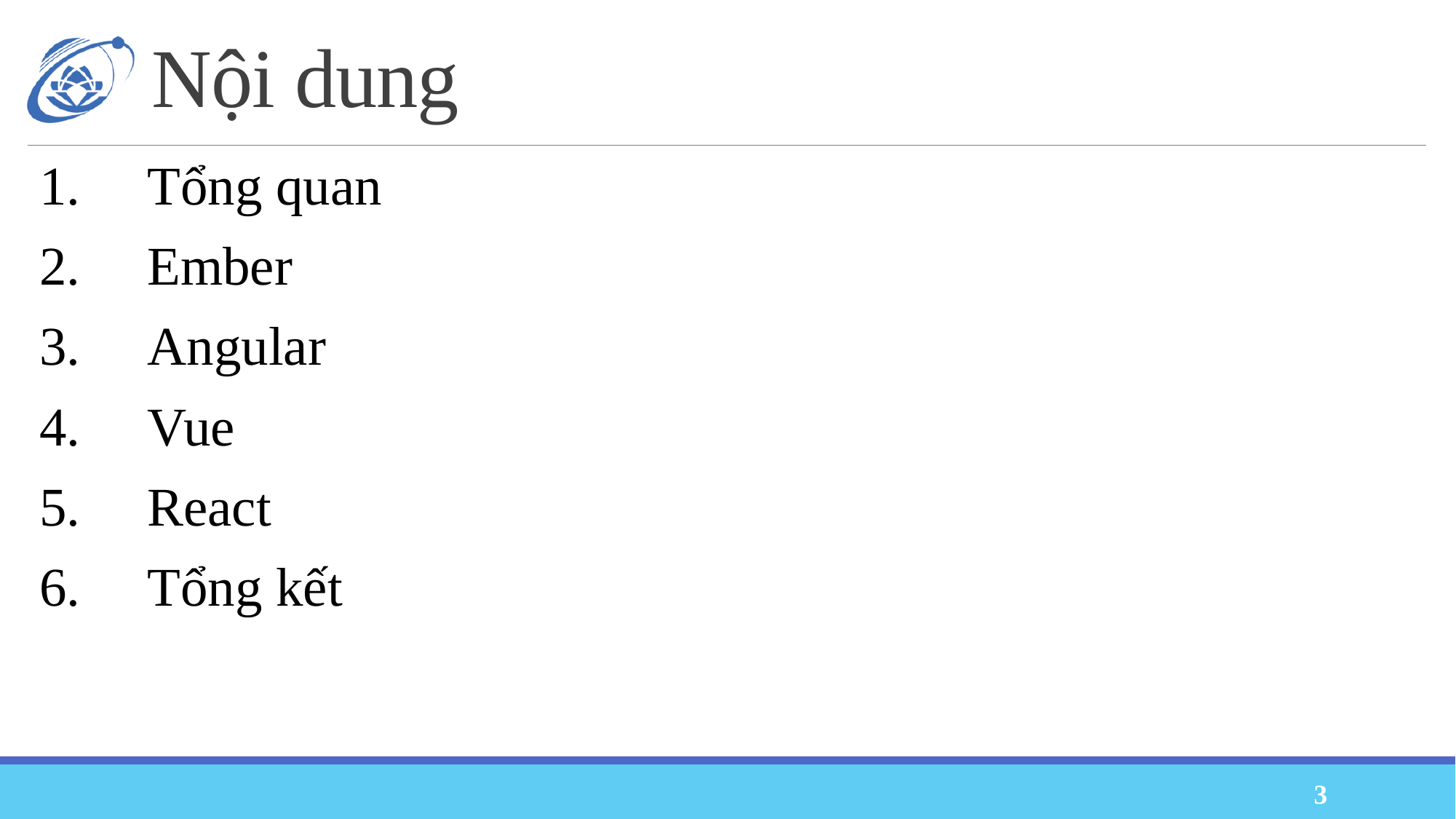

# Nội dung
1.	Tổng quan
2.	Ember
3.	Angular
4.	Vue
5.	React
6.	Tổng kết
3